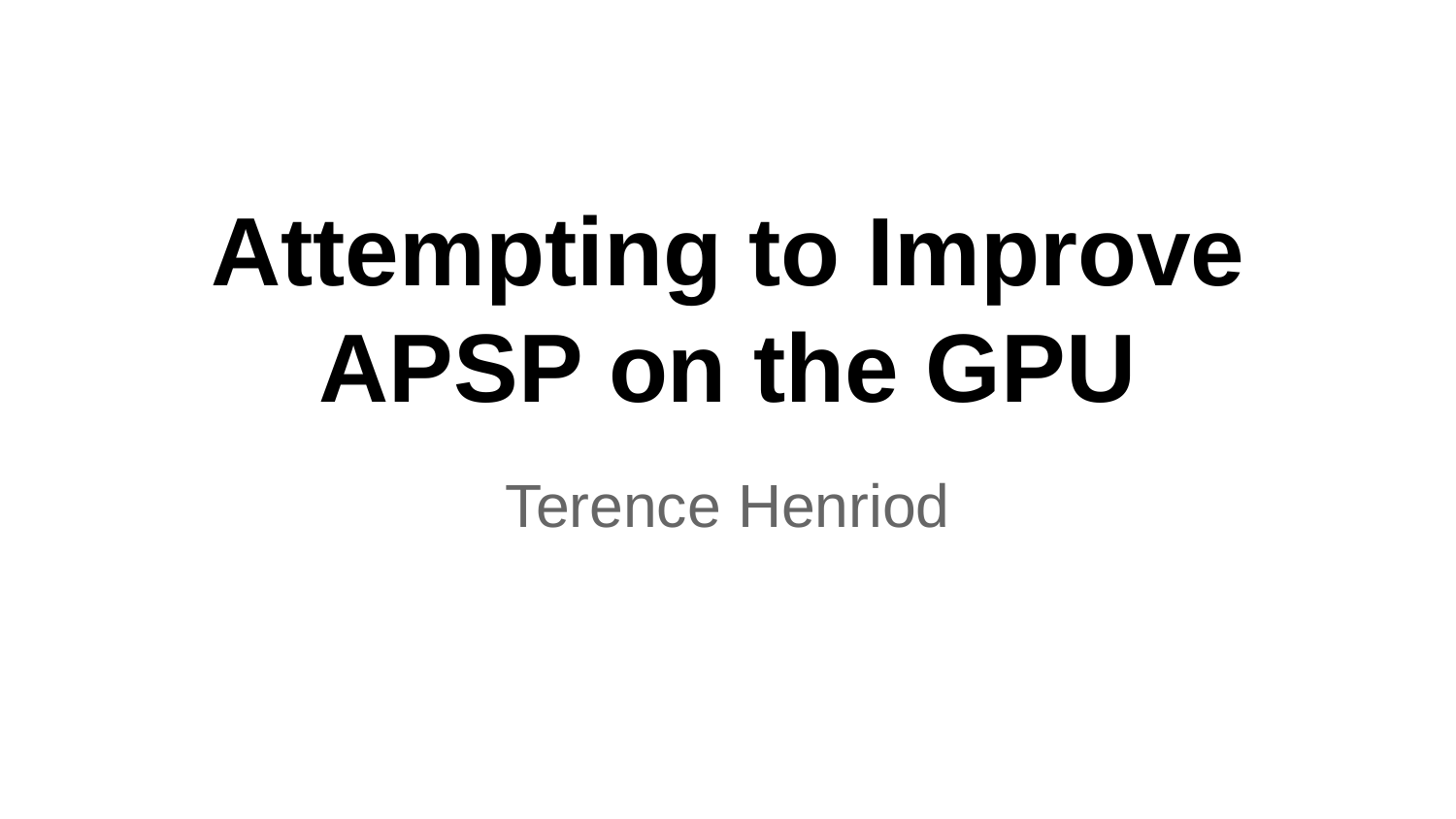

# Attempting to Improve APSP on the GPU
Terence Henriod